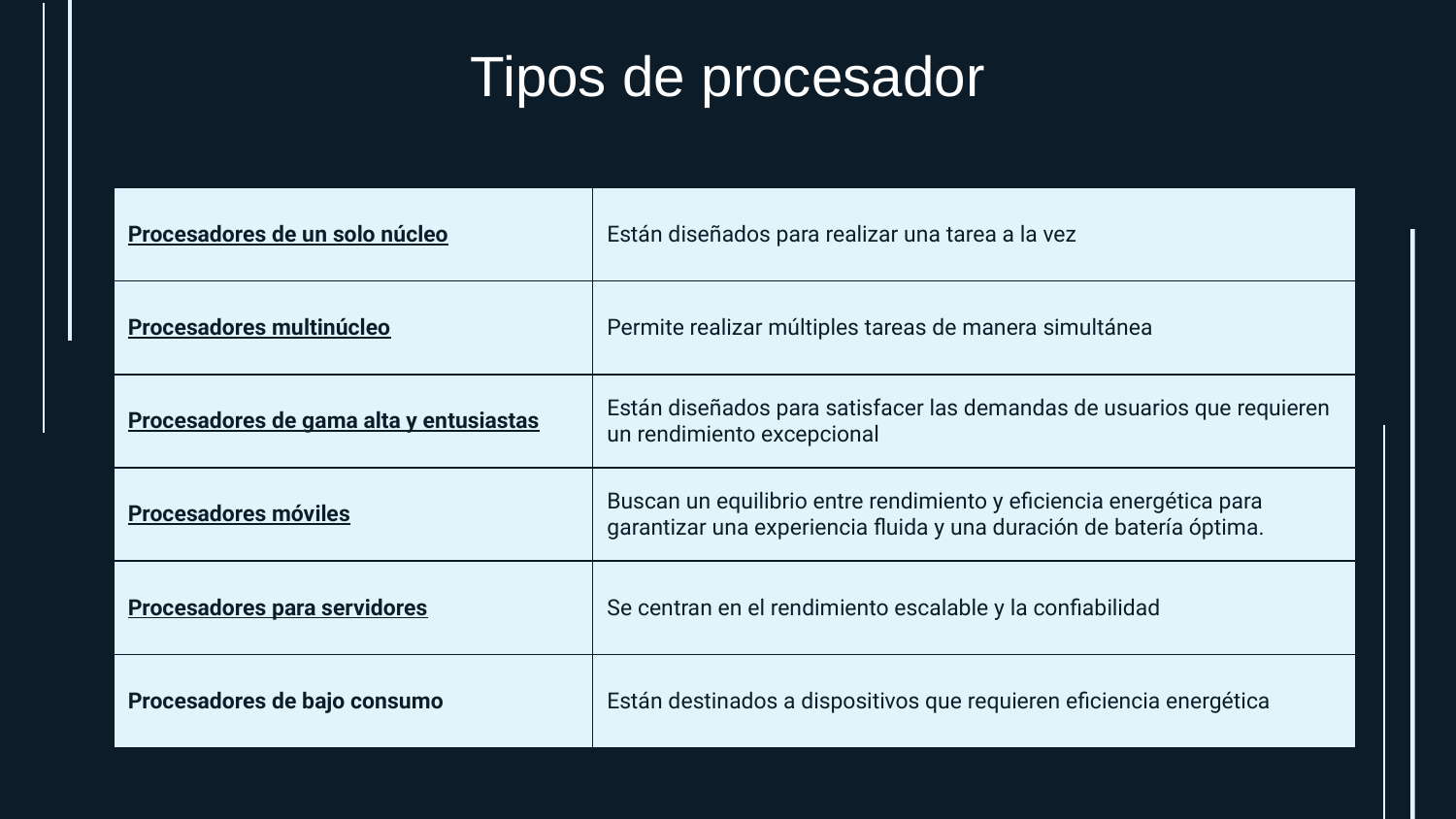

# Tipos de procesador
| Procesadores de un solo núcleo | Están diseñados para realizar una tarea a la vez |
| --- | --- |
| Procesadores multinúcleo | Permite realizar múltiples tareas de manera simultánea |
| Procesadores de gama alta y entusiastas | Están diseñados para satisfacer las demandas de usuarios que requieren un rendimiento excepcional |
| Procesadores móviles | Buscan un equilibrio entre rendimiento y eficiencia energética para garantizar una experiencia fluida y una duración de batería óptima. |
| Procesadores para servidores | Se centran en el rendimiento escalable y la confiabilidad |
| Procesadores de bajo consumo | Están destinados a dispositivos que requieren eficiencia energética |